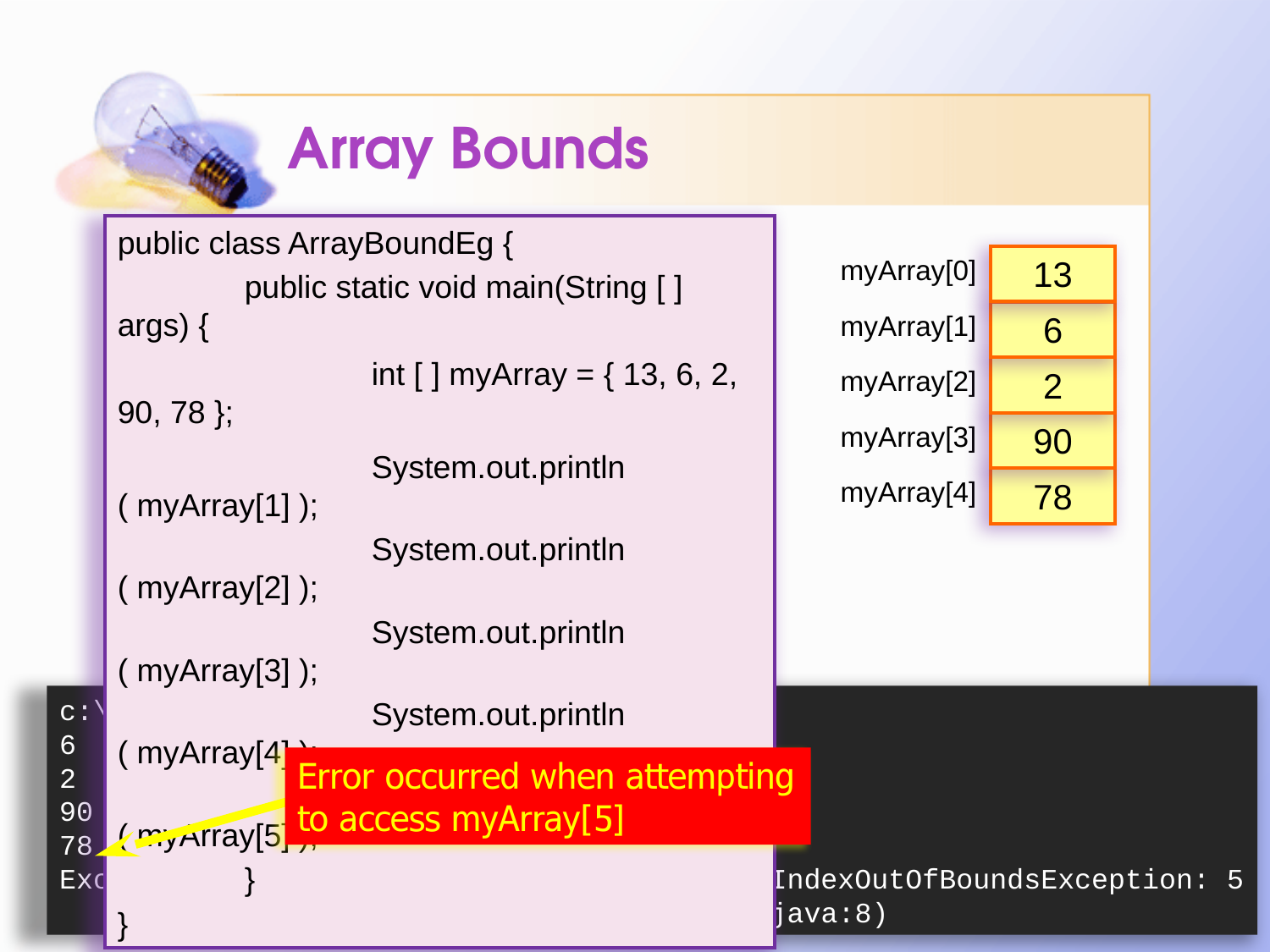

# Array Bounds
public class ArrayBoundEg {
	public static void main(String [ ] args) {
		int [ ] myArray = { 13, 6, 2, 90, 78 };
		System.out.println ( myArray[1] );
		System.out.println ( myArray[2] );
		System.out.println ( myArray[3] );
		System.out.println ( myArray[4] );
		System.out.println ( myArray[5] );
	}
}
myArray[0]
13
myArray[1]
6
myArray[2]
2
myArray[3]
90
myArray[4]
78
c:\> java ArrayBoundEg
6
2
90
78
Exception in thread "main" java.lang.ArrayIndexOutOfBoundsException: 5
        at ArrayBoundEg.main(ArrayBoundEg.java:8)
Error occurred when attempting to access myArray[5]

(C) VTC, Prepared by sm-lau@vtc.edu.hk
7